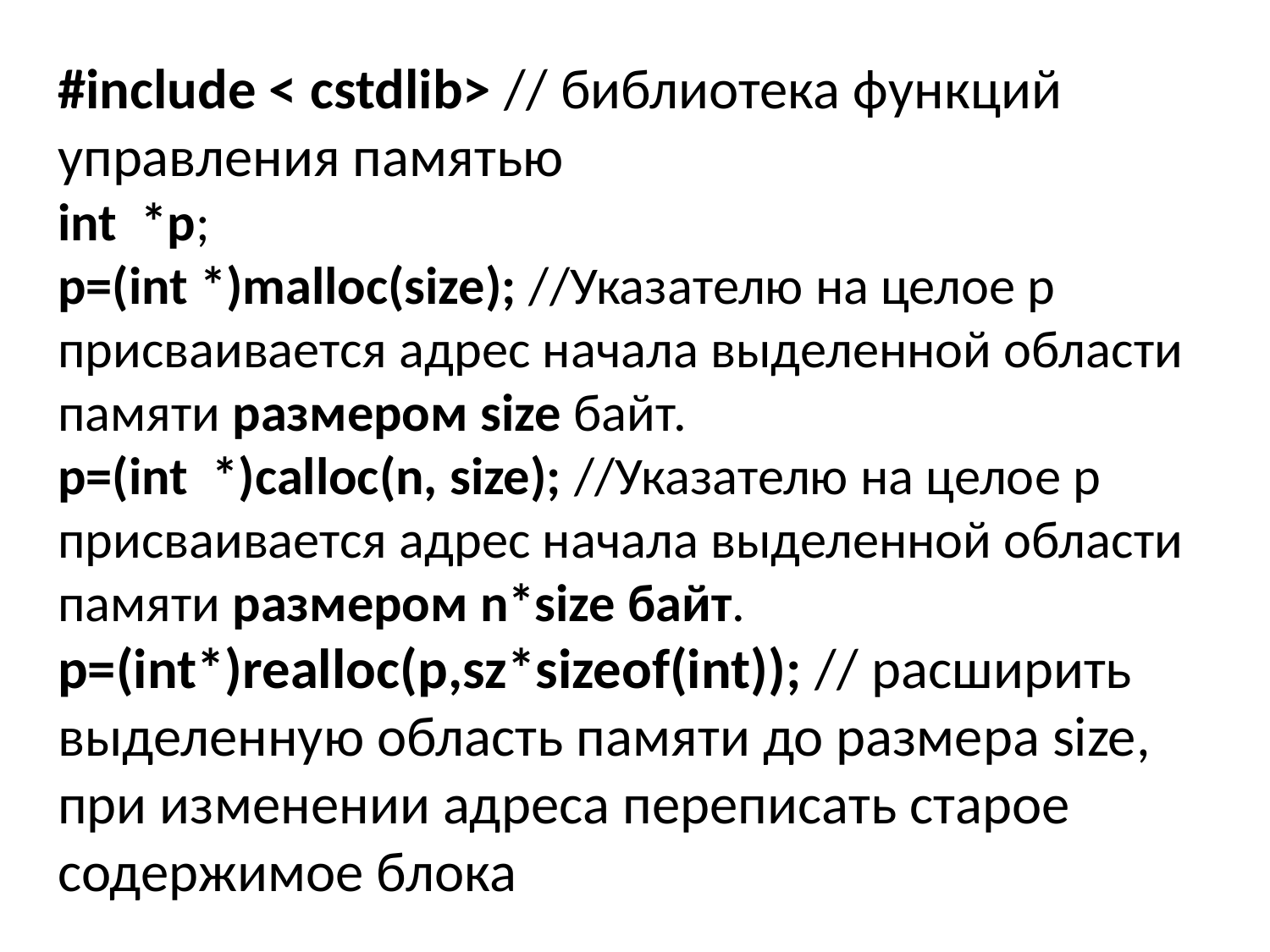

#include < cstdlib> // библиотека функций управления памятью
int  *p;
p=(int *)malloc(size); //Указателю на целое p присваивается адрес начала выделенной области памяти размером size байт.
p=(int  *)calloc(n, size); //Указателю на целое p присваивается адрес начала выделенной области памяти размером n*size байт.
p=(int*)realloc(p,sz*sizeof(int)); // расширить выделенную область памяти до размера size, при изменении адреса переписать старое содержимое блока